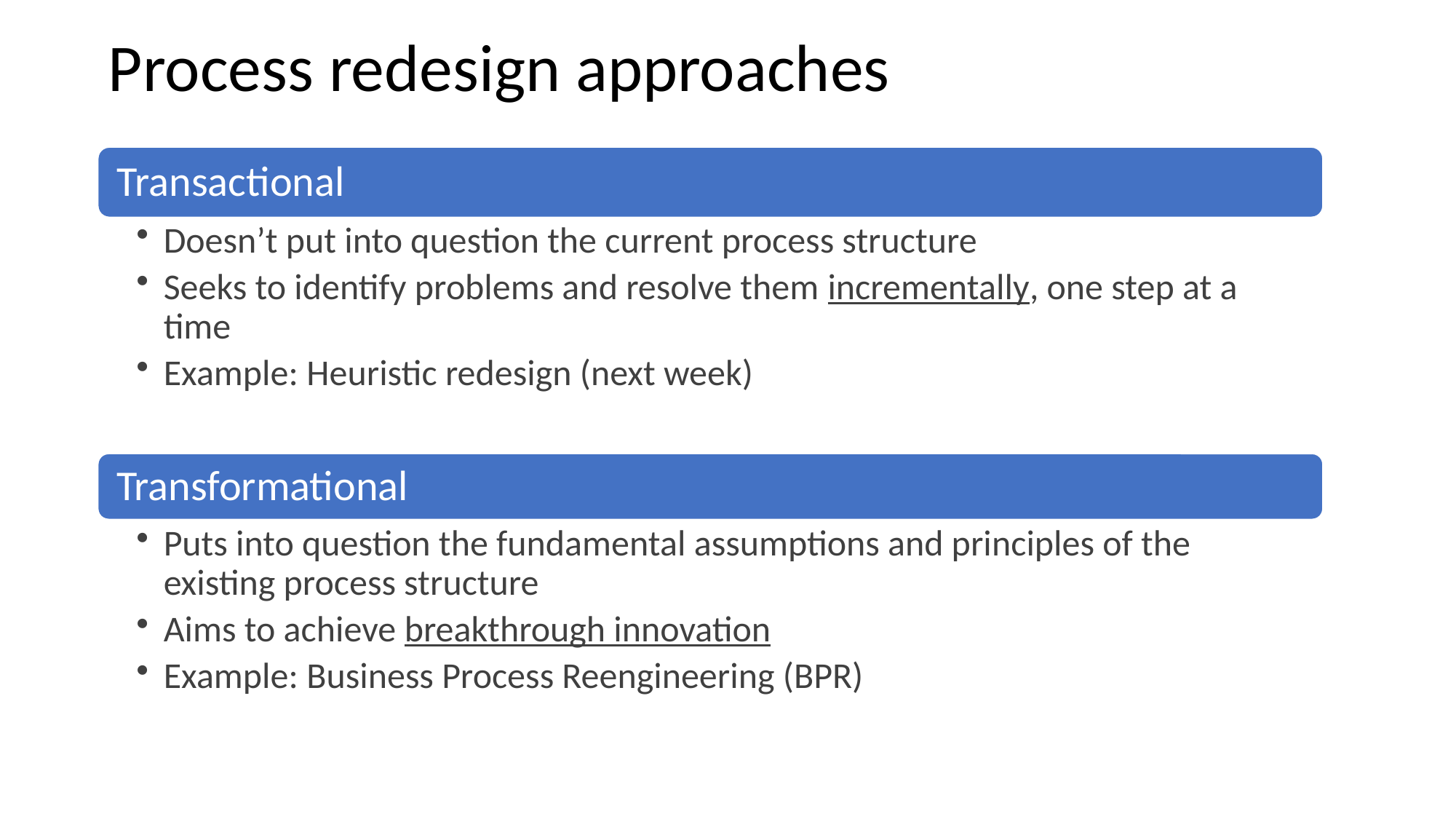

# Process redesign approaches
Transactional
Doesn’t put into question the current process structure
Seeks to identify problems and resolve them incrementally, one step at a time
Example: Heuristic redesign (next week)

Transformational
Puts into question the fundamental assumptions and principles of the existing process structure
Aims to achieve breakthrough innovation
Example: Business Process Reengineering (BPR)